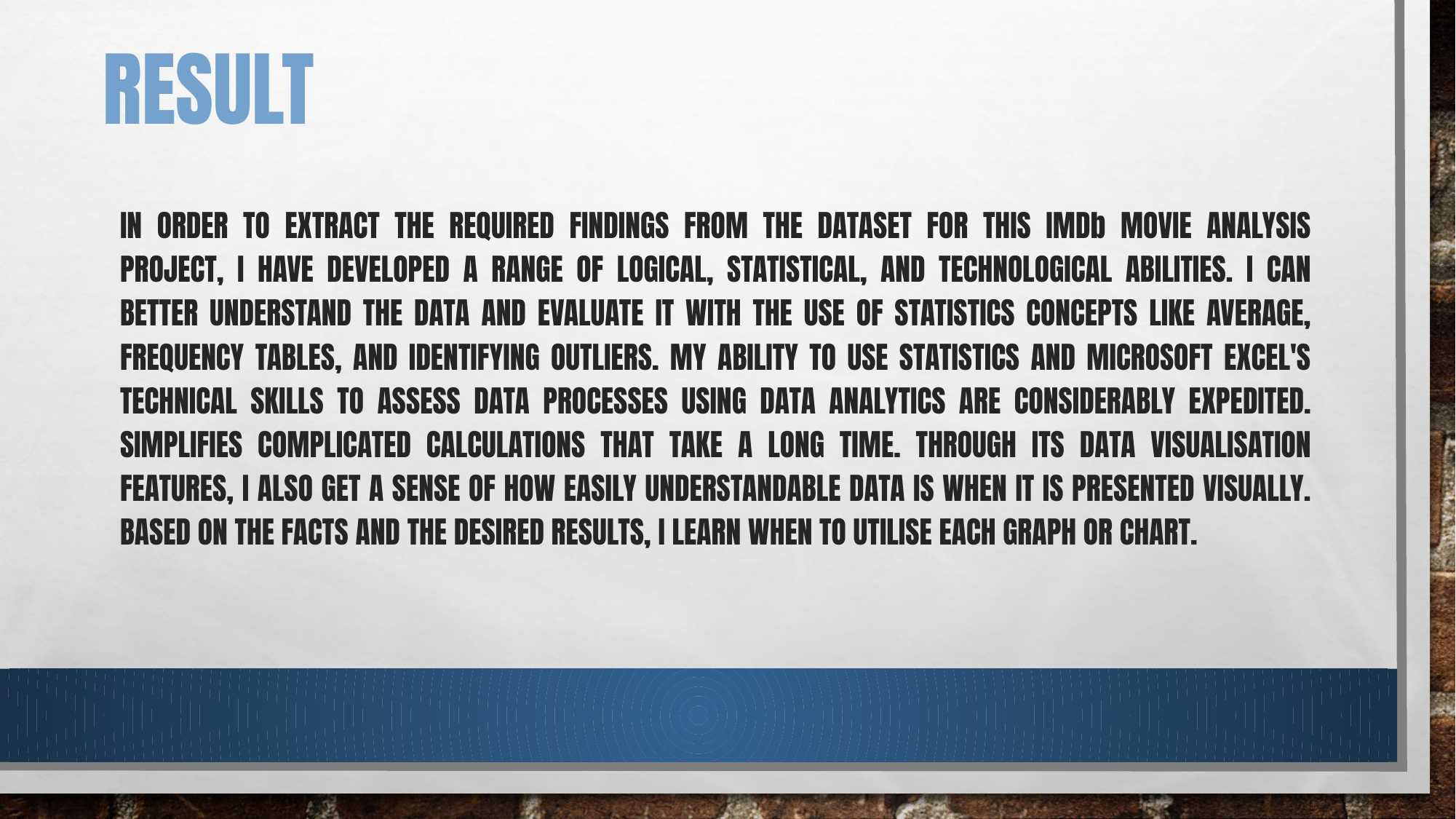

# RESULT
IN ORDER TO EXTRACT THE REQUIRED FINDINGS FROM THE DATASET FOR THIS IMDb MOVIE ANALYSIS PROJECT, I HAVE DEVELOPED A RANGE OF LOGICAL, STATISTICAL, AND TECHNOLOGICAL ABILITIES. I CAN BETTER UNDERSTAND THE DATA AND EVALUATE IT WITH THE USE OF STATISTICS CONCEPTS LIKE AVERAGE, FREQUENCY TABLES, AND IDENTIFYING OUTLIERS. MY ABILITY TO USE STATISTICS AND MICROSOFT EXCEL'S TECHNICAL SKILLS TO ASSESS DATA PROCESSES USING DATA ANALYTICS ARE CONSIDERABLY EXPEDITED. SIMPLIFIES COMPLICATED CALCULATIONS THAT TAKE A LONG TIME. THROUGH ITS DATA VISUALISATION FEATURES, I ALSO GET A SENSE OF HOW EASILY UNDERSTANDABLE DATA IS WHEN IT IS PRESENTED VISUALLY. BASED ON THE FACTS AND THE DESIRED RESULTS, I LEARN WHEN TO UTILISE EACH GRAPH OR CHART.